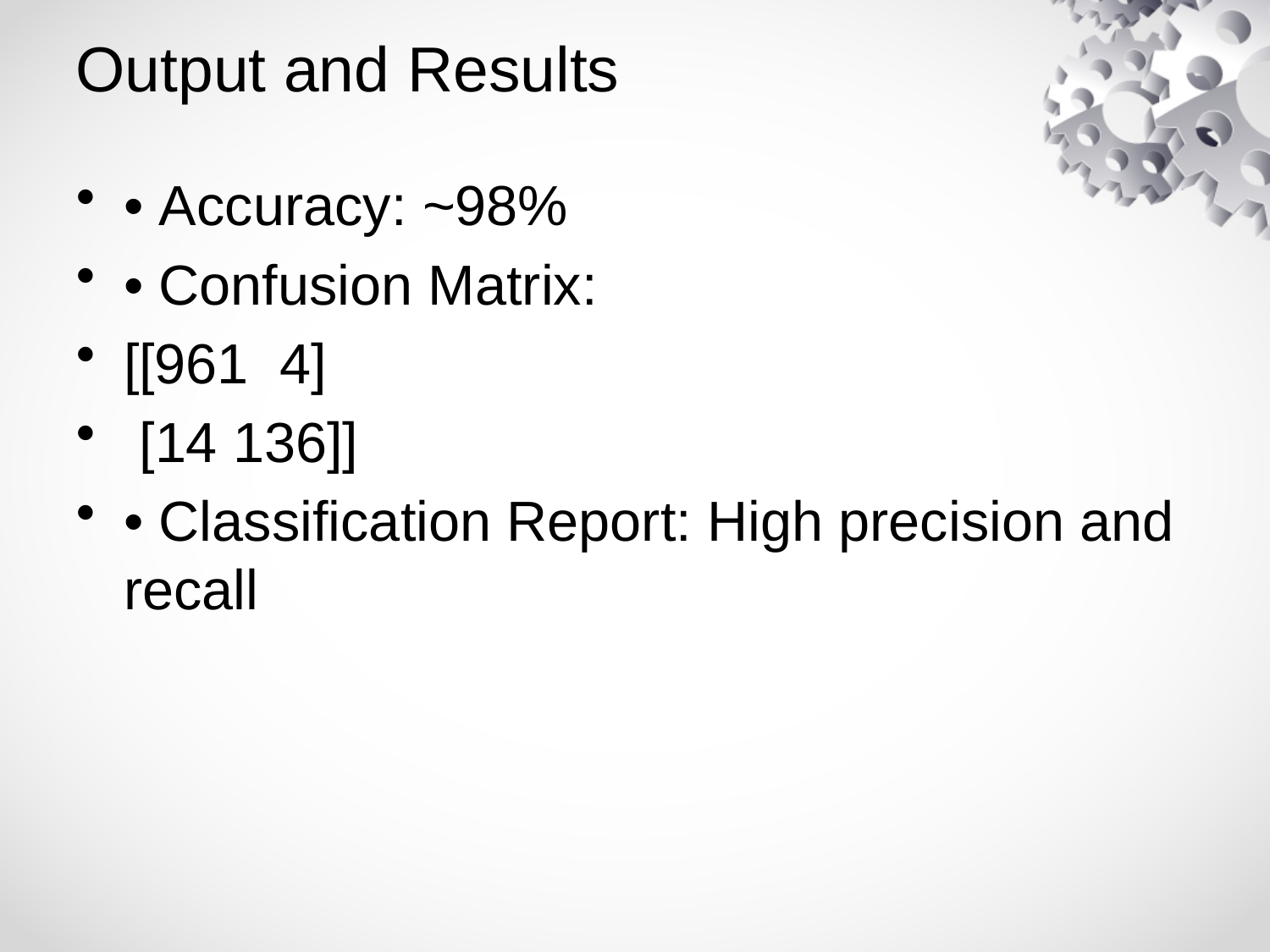

# Output and Results
• Accuracy: ~98%
• Confusion Matrix:
[[961  4]
 [14 136]]
• Classification Report: High precision and recall